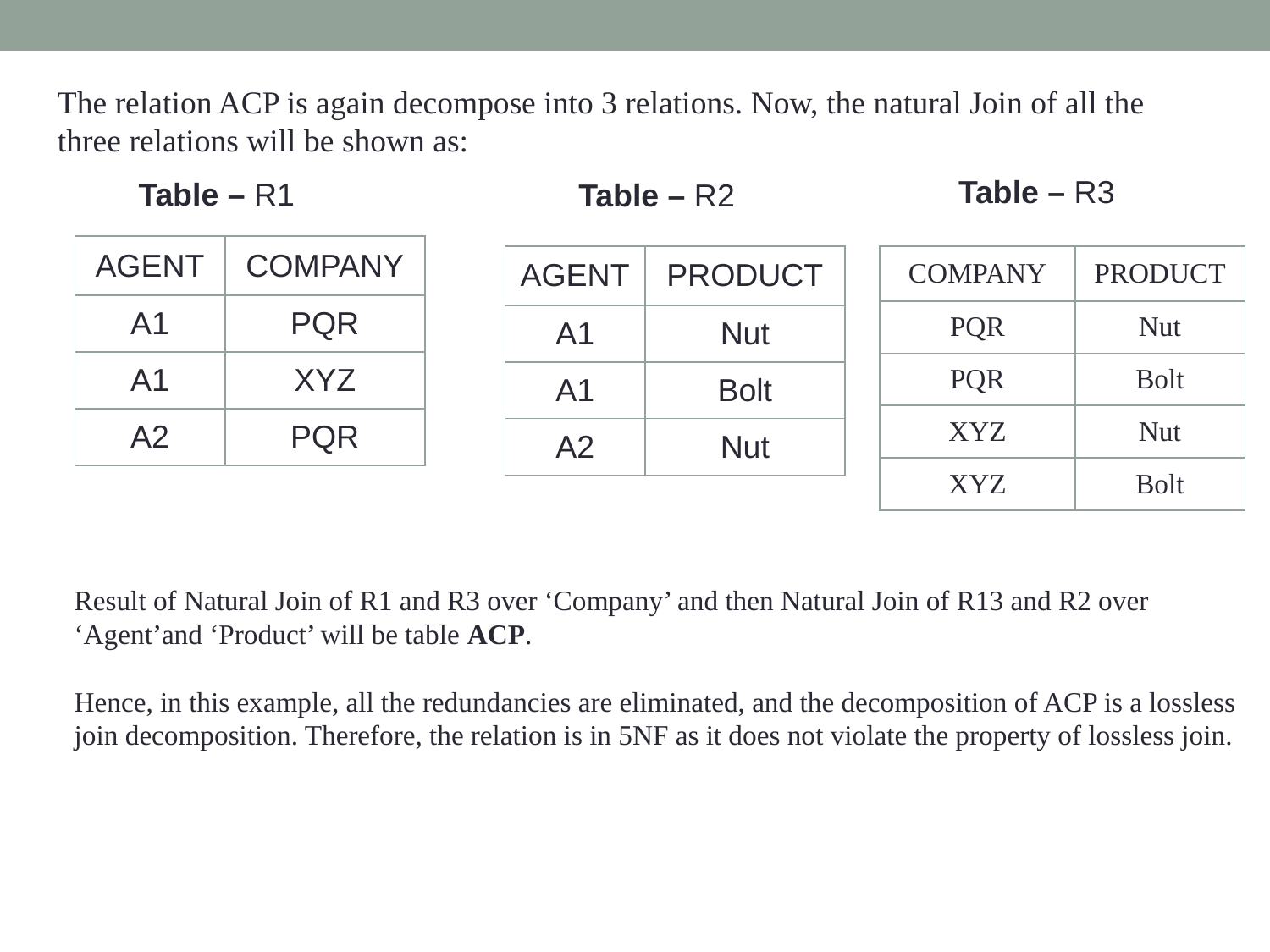

The relation ACP is again decompose into 3 relations. Now, the natural Join of all the three relations will be shown as:
Table – R3
Table – R1
Table – R2
| AGENT | COMPANY |
| --- | --- |
| A1 | PQR |
| A1 | XYZ |
| A2 | PQR |
| AGENT | PRODUCT |
| --- | --- |
| A1 | Nut |
| A1 | Bolt |
| A2 | Nut |
| COMPANY | PRODUCT |
| --- | --- |
| PQR | Nut |
| PQR | Bolt |
| XYZ | Nut |
| XYZ | Bolt |
Result of Natural Join of R1 and R3 over ‘Company’ and then Natural Join of R13 and R2 over ‘Agent’and ‘Product’ will be table ACP.

Hence, in this example, all the redundancies are eliminated, and the decomposition of ACP is a lossless join decomposition. Therefore, the relation is in 5NF as it does not violate the property of lossless join.